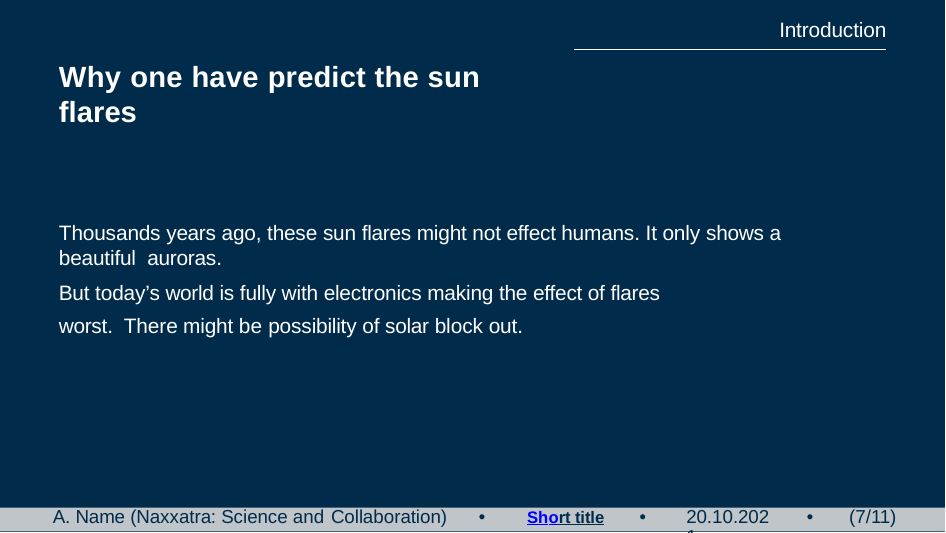

# Introduction

Why one have predict the sun flares
Thousands years ago, these sun flares might not effect humans. It only shows a beautiful  auroras.
But today’s world is fully with electronics making the effect of flares worst.  There might be possibility of solar block out.
•
Short title	•
•
A. Name (Naxxatra: Science and Collaboration)
20.10.2021
(7/11)